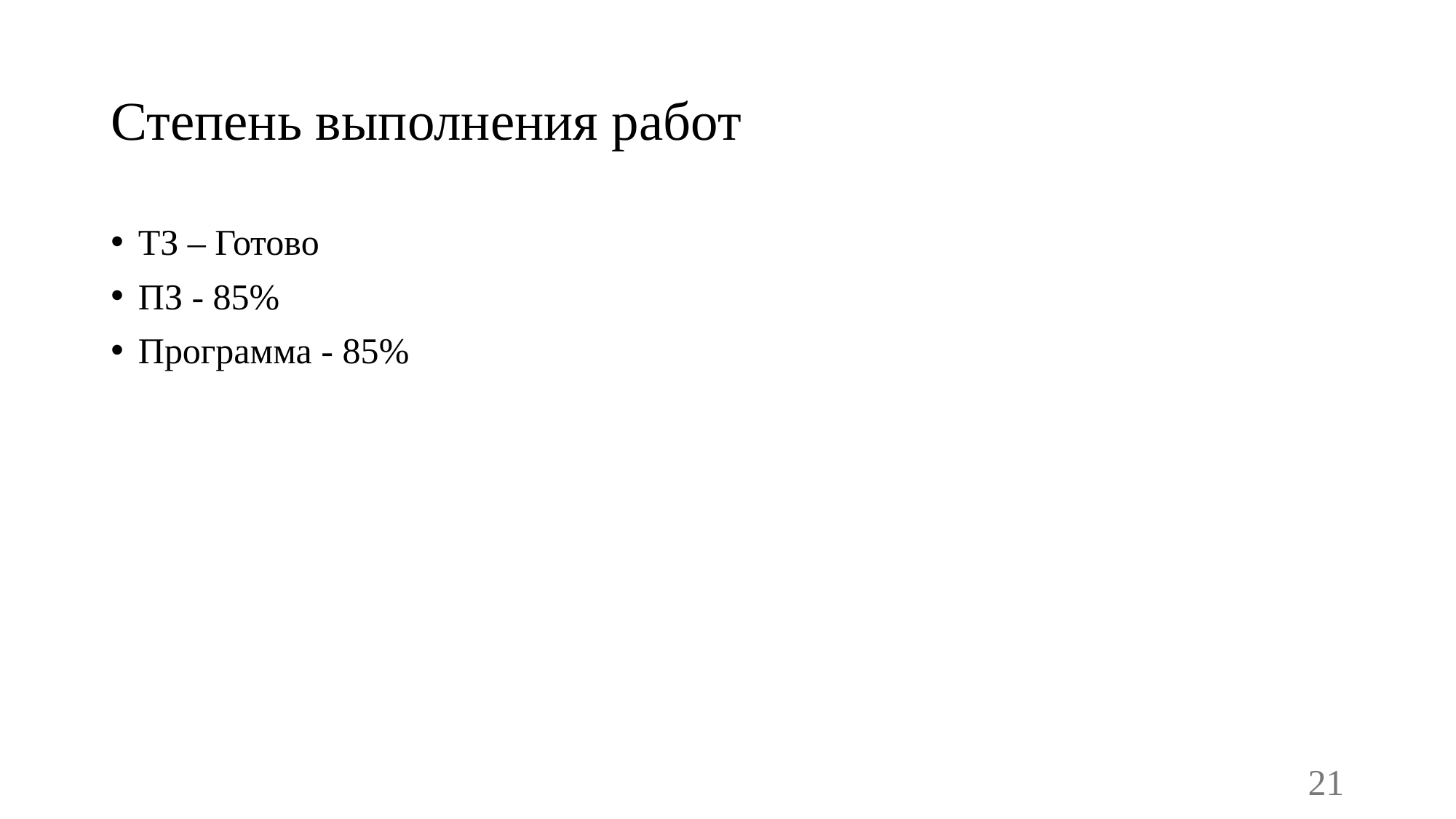

# Степень выполнения работ
ТЗ – Готово
ПЗ - 85%
Программа - 85%

21